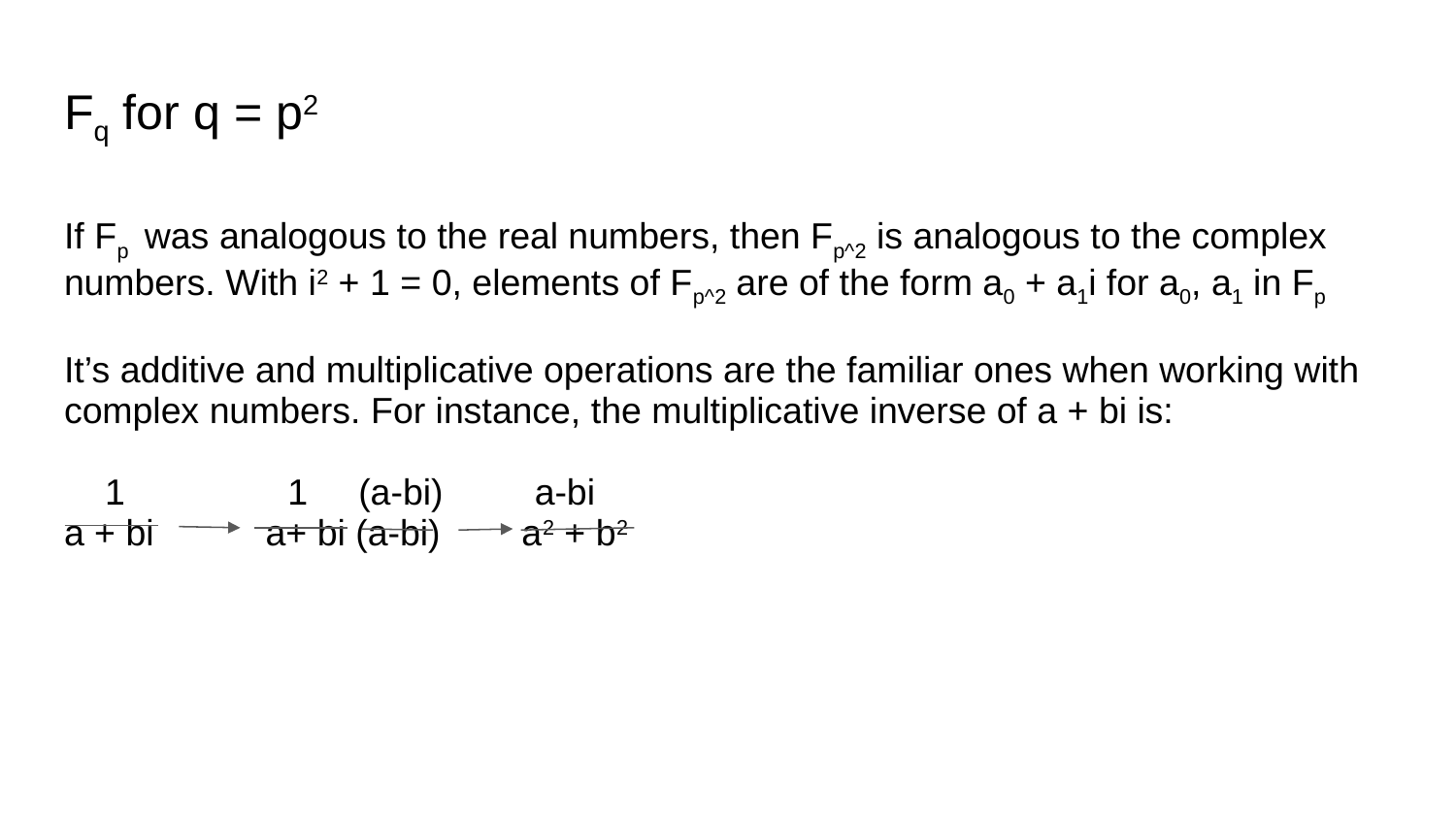

# Fq for q = p2
If Fp was analogous to the real numbers, then Fp^2 is analogous to the complex numbers. With i2 + 1 = 0, elements of Fp^2 are of the form a0 + a1i for a0, a1 in Fp

It’s additive and multiplicative operations are the familiar ones when working with complex numbers. For instance, the multiplicative inverse of a + bi is:

    1                1     (a-bi)         a-bi
a + bi           a+ bi (a-bi)        a2 + b2